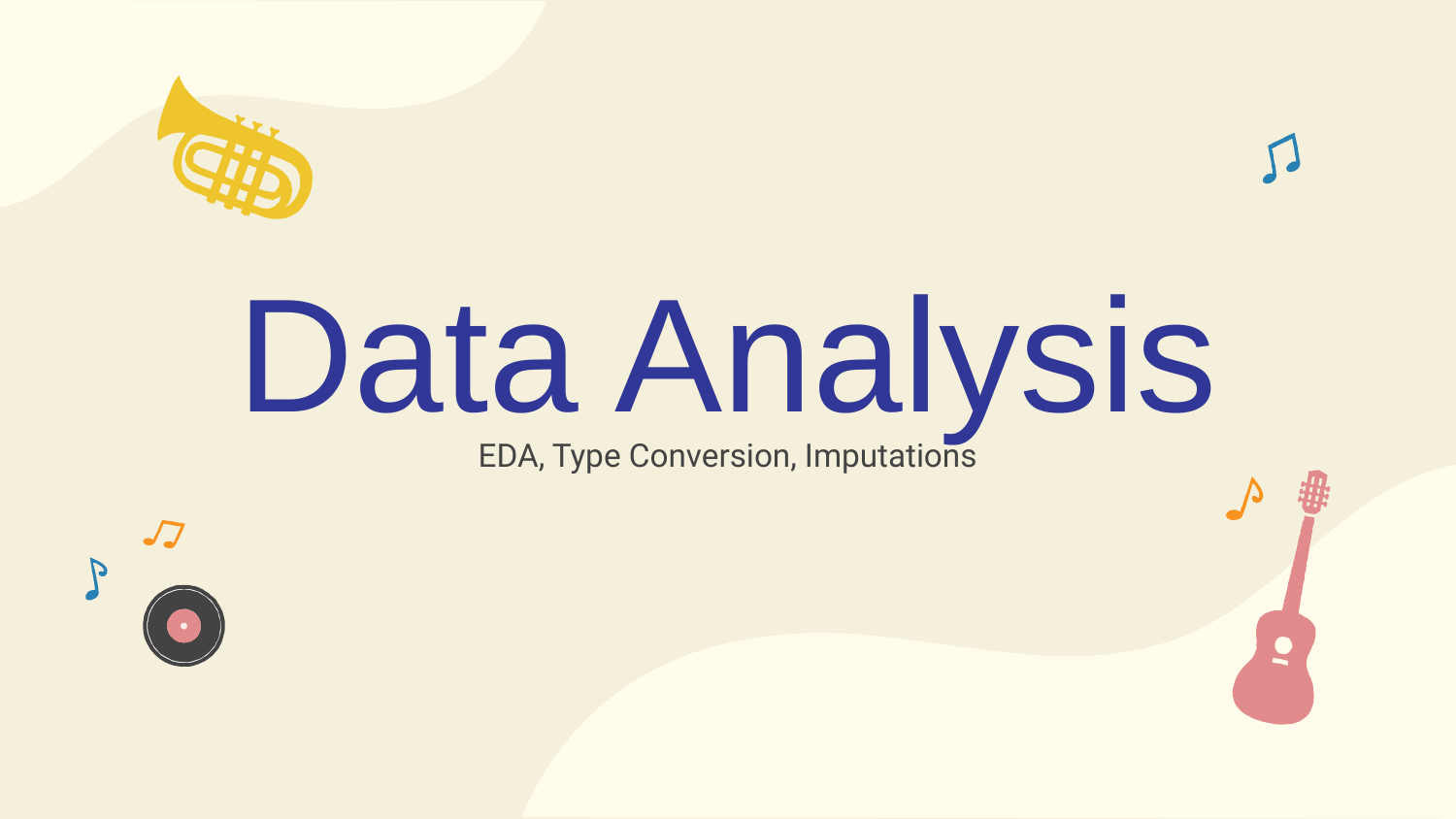

# Data Analysis
EDA, Type Conversion, Imputations